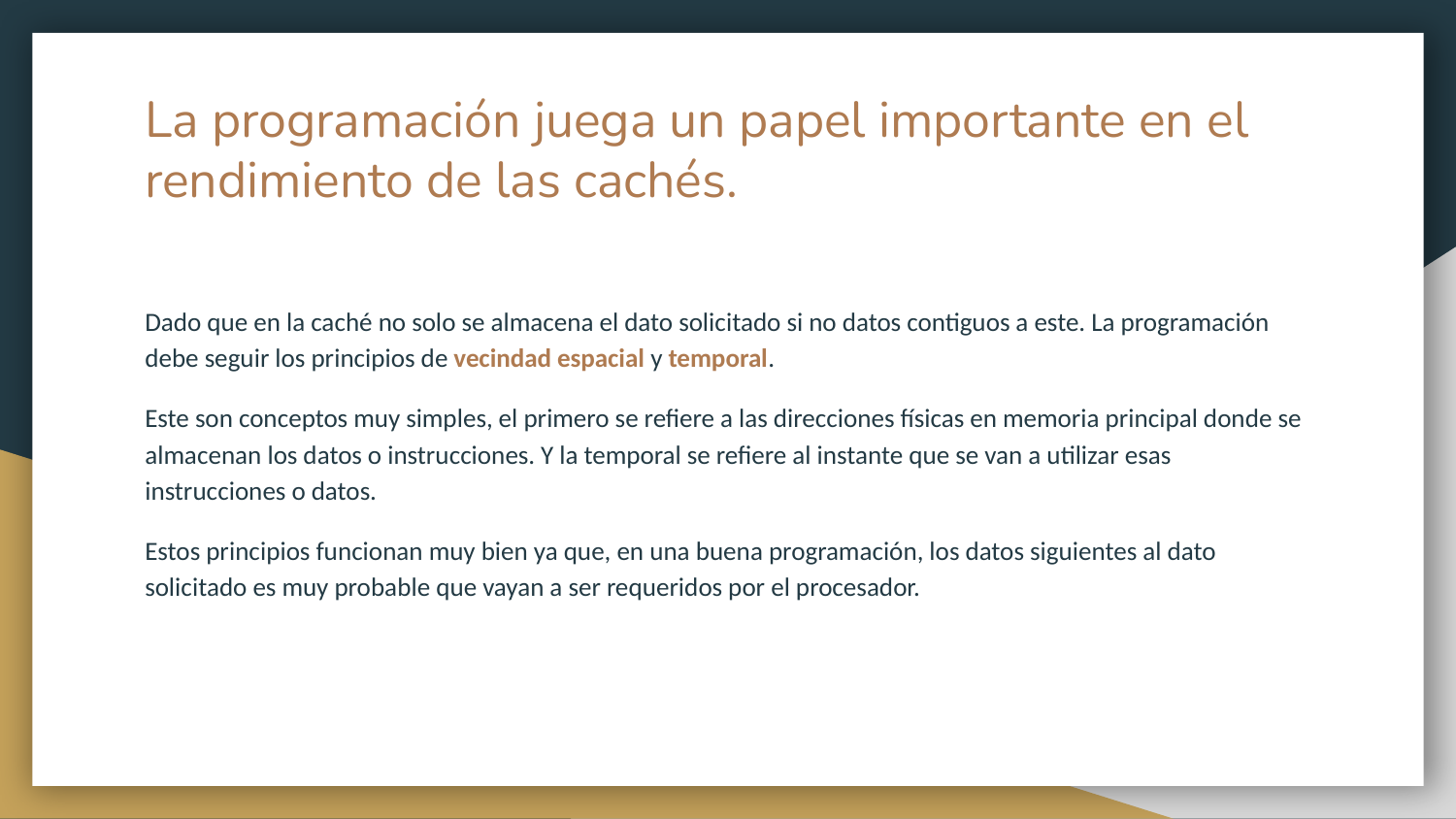

# La programación juega un papel importante en el rendimiento de las cachés.
Dado que en la caché no solo se almacena el dato solicitado si no datos contiguos a este. La programación debe seguir los principios de vecindad espacial y temporal.
Este son conceptos muy simples, el primero se refiere a las direcciones físicas en memoria principal donde se almacenan los datos o instrucciones. Y la temporal se refiere al instante que se van a utilizar esas instrucciones o datos.
Estos principios funcionan muy bien ya que, en una buena programación, los datos siguientes al dato solicitado es muy probable que vayan a ser requeridos por el procesador.